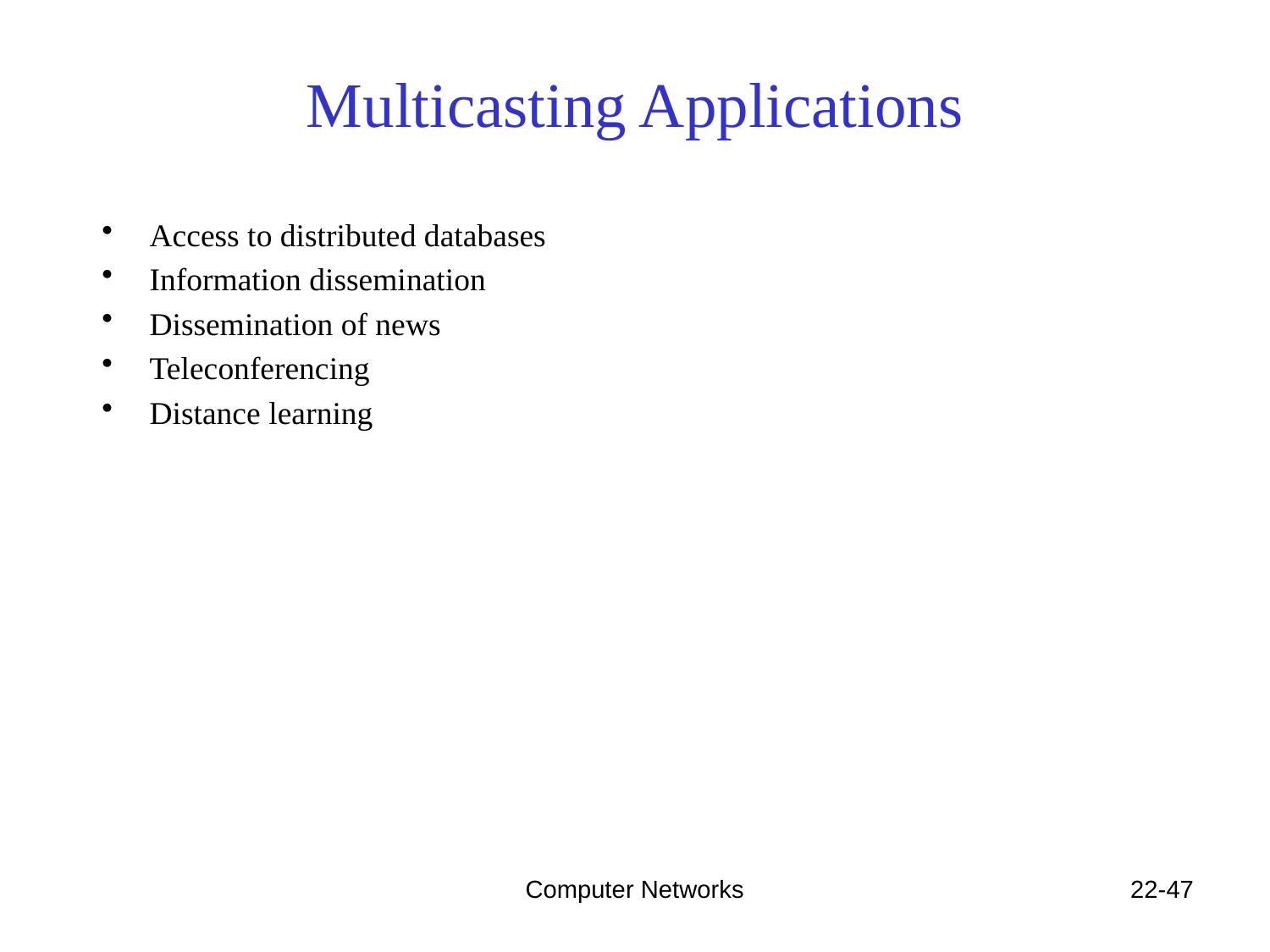

# Multicasting Applications
Access to distributed databases
Information dissemination
Dissemination of news
Teleconferencing
Distance learning
Computer Networks
22-47